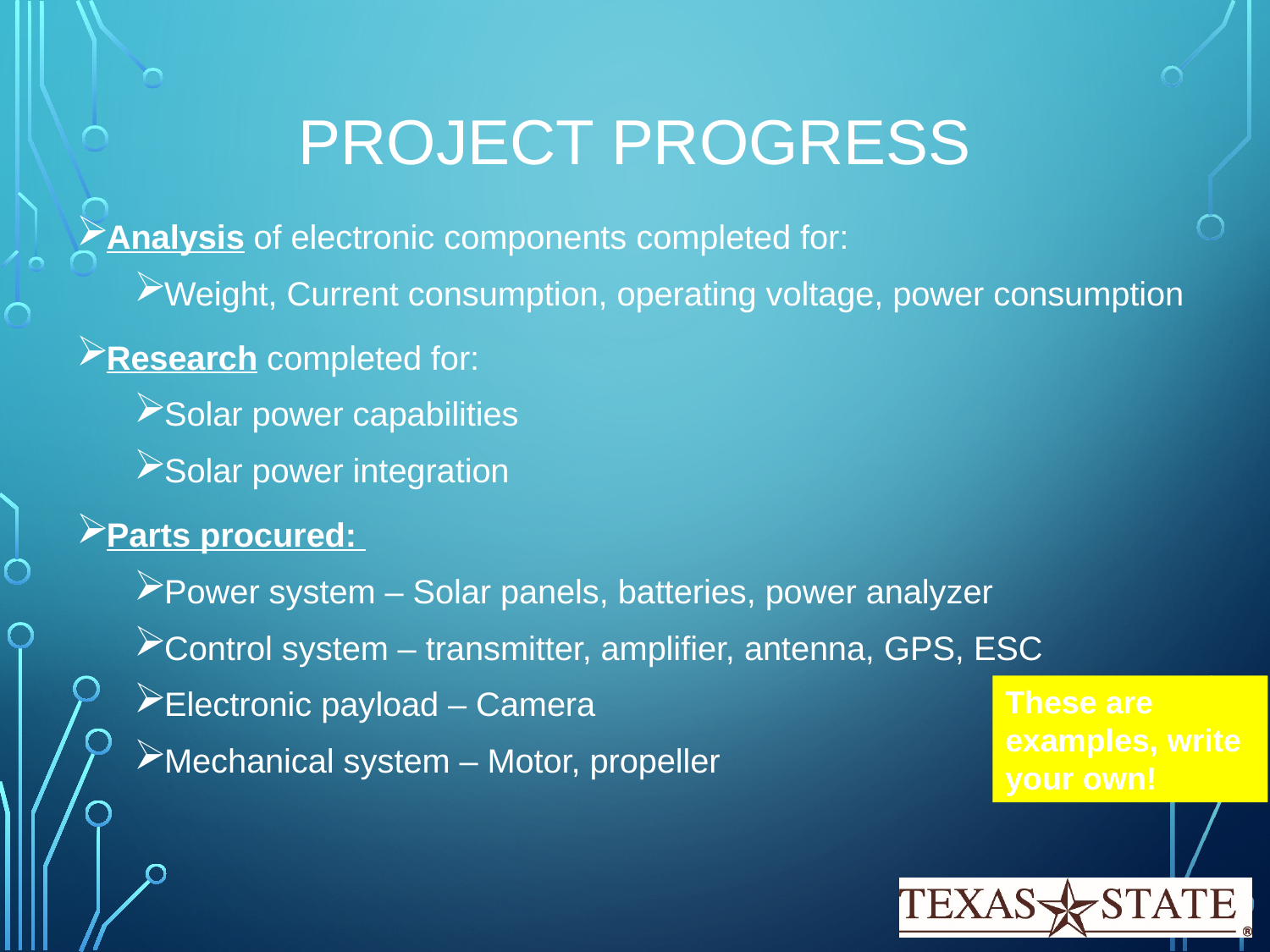

# Project Progress
Analysis of electronic components completed for:
Weight, Current consumption, operating voltage, power consumption
Research completed for:
Solar power capabilities
Solar power integration
Parts procured:
Power system – Solar panels, batteries, power analyzer
Control system – transmitter, amplifier, antenna, GPS, ESC
Electronic payload – Camera
Mechanical system – Motor, propeller
These are examples, write your own!